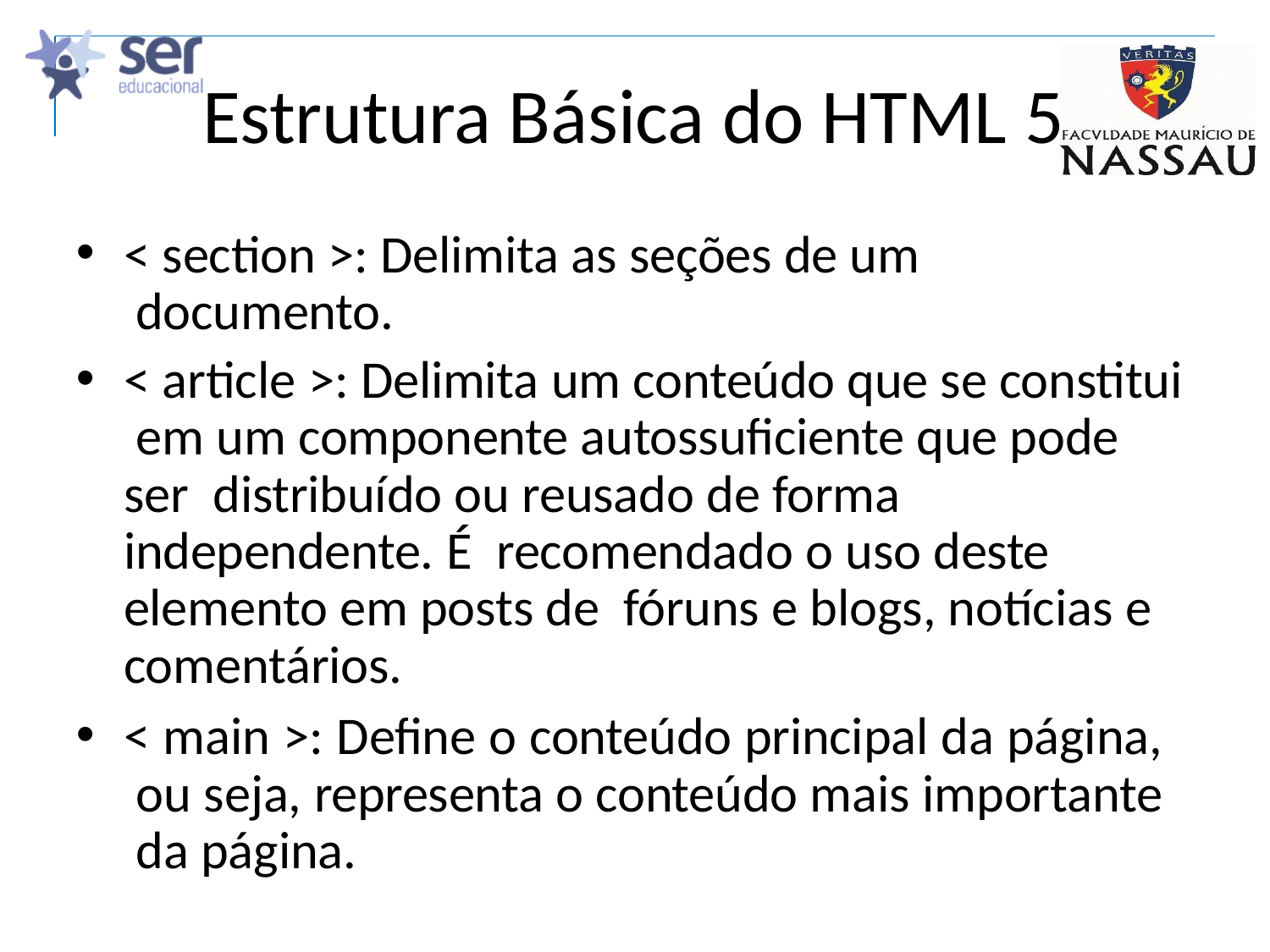

# Estrutura Básica do HTML 5
< section >: Delimita as seções de um  documento.
< article >: Delimita um conteúdo que se constitui  em um componente autossuficiente que pode ser  distribuído ou reusado de forma independente. É  recomendado o uso deste elemento em posts de  fóruns e blogs, notícias e comentários.
< main >: Define o conteúdo principal da página,  ou seja, representa o conteúdo mais importante  da página.